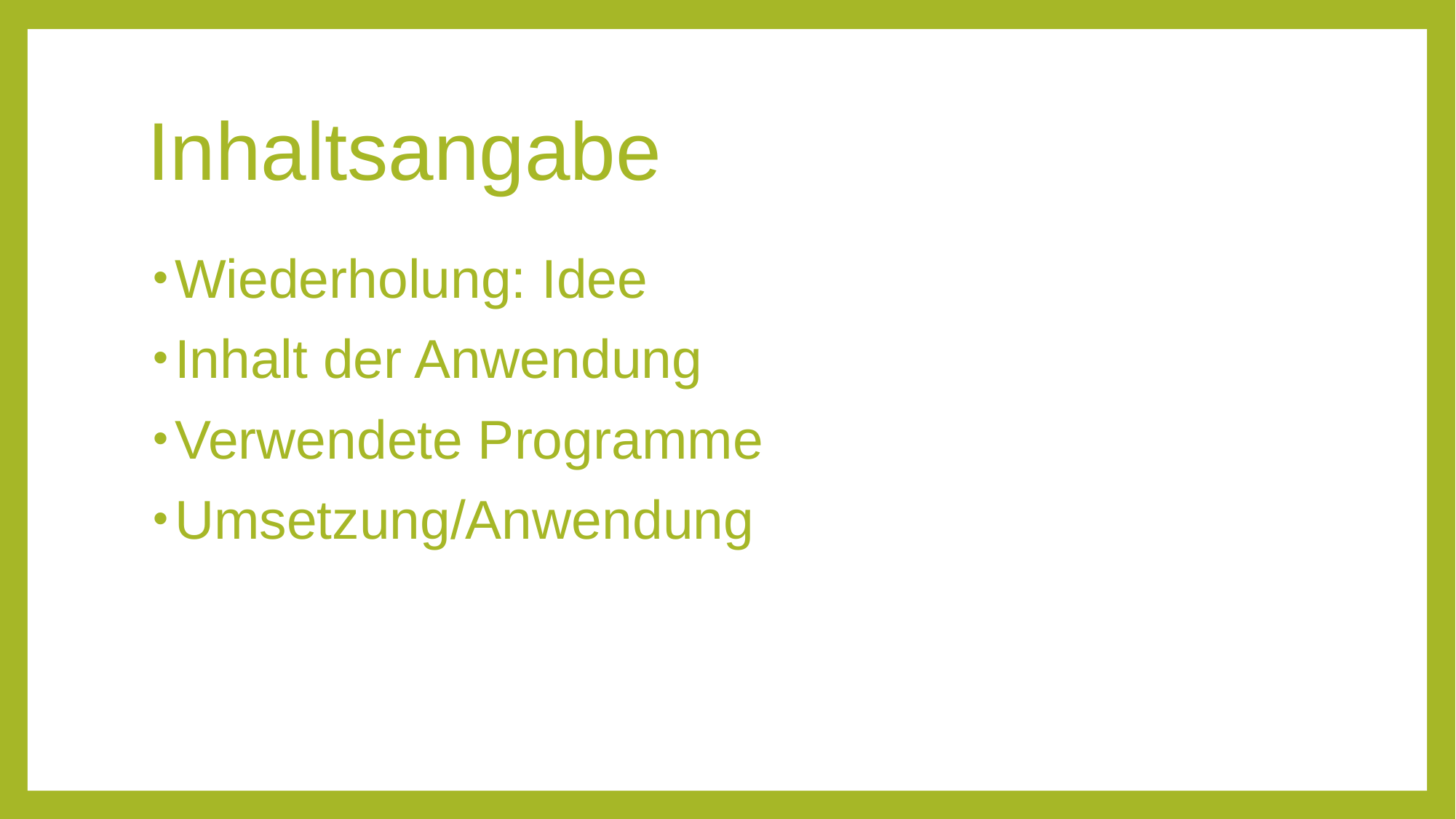

# Inhaltsangabe
Wiederholung: Idee
Inhalt der Anwendung
Verwendete Programme
Umsetzung/Anwendung